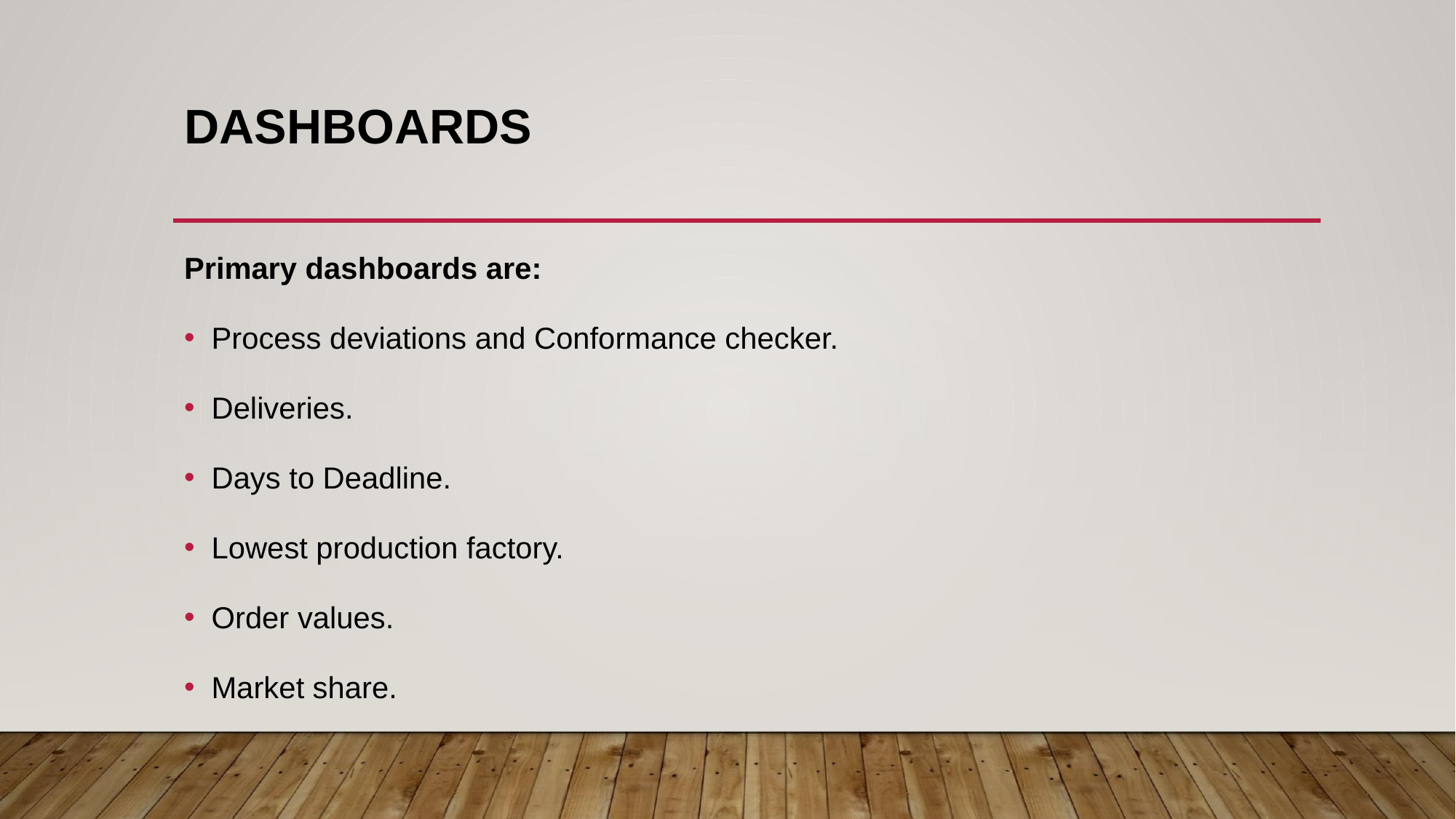

# DASHBOARDS
Primary dashboards are:
Process deviations and Conformance checker.
Deliveries.
Days to Deadline.
Lowest production factory.
Order values.
Market share.